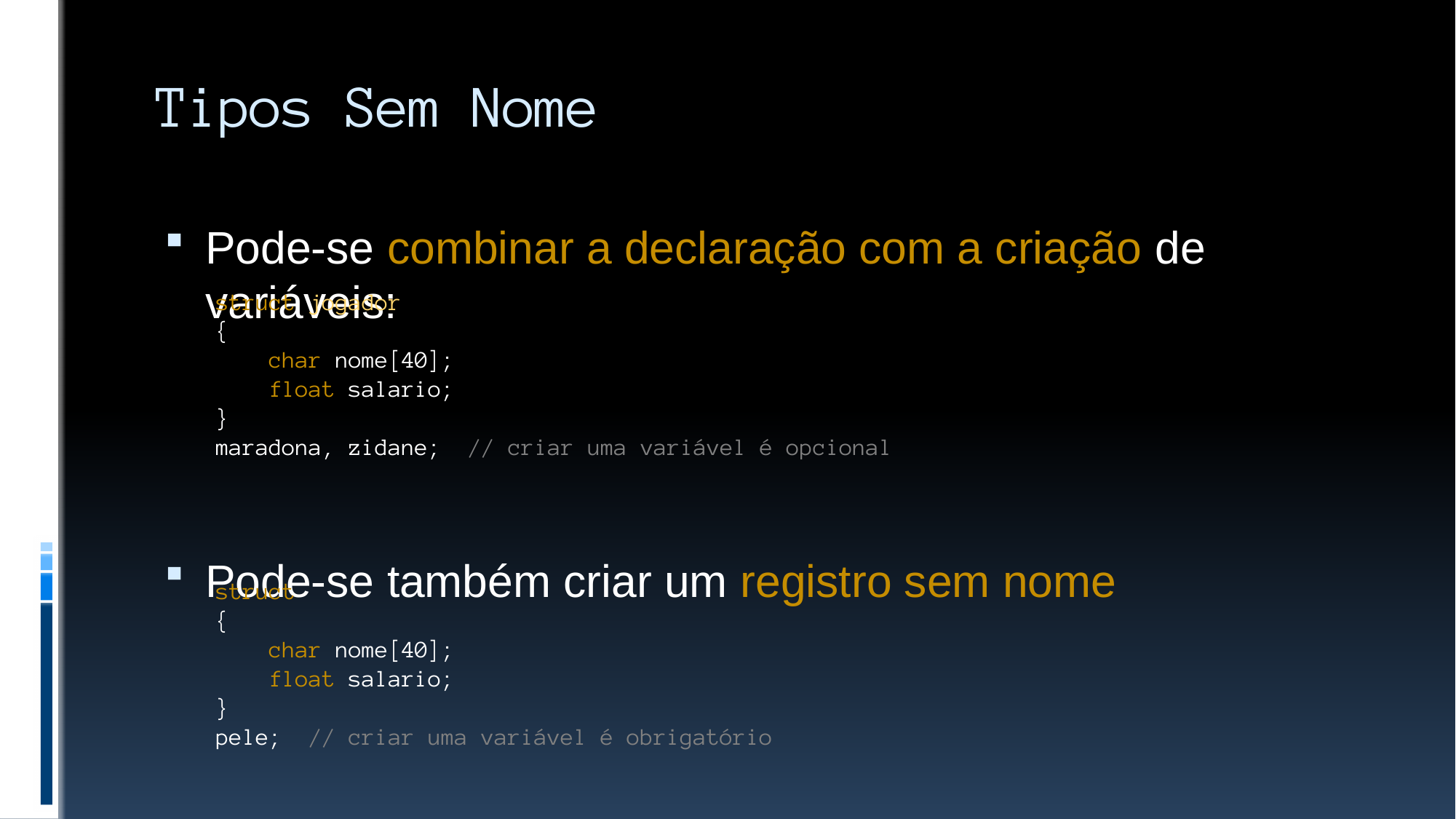

# Tipos Sem Nome
Pode-se combinar a declaração com a criação de variáveis:

Pode-se também criar um registro sem nome
struct jogador
{
    char nome[40];
    float salario;
}
maradona, zidane;  // criar uma variável é opcional
struct
{
    char nome[40];
    float salario;
}
pele;  // criar uma variável é obrigatório